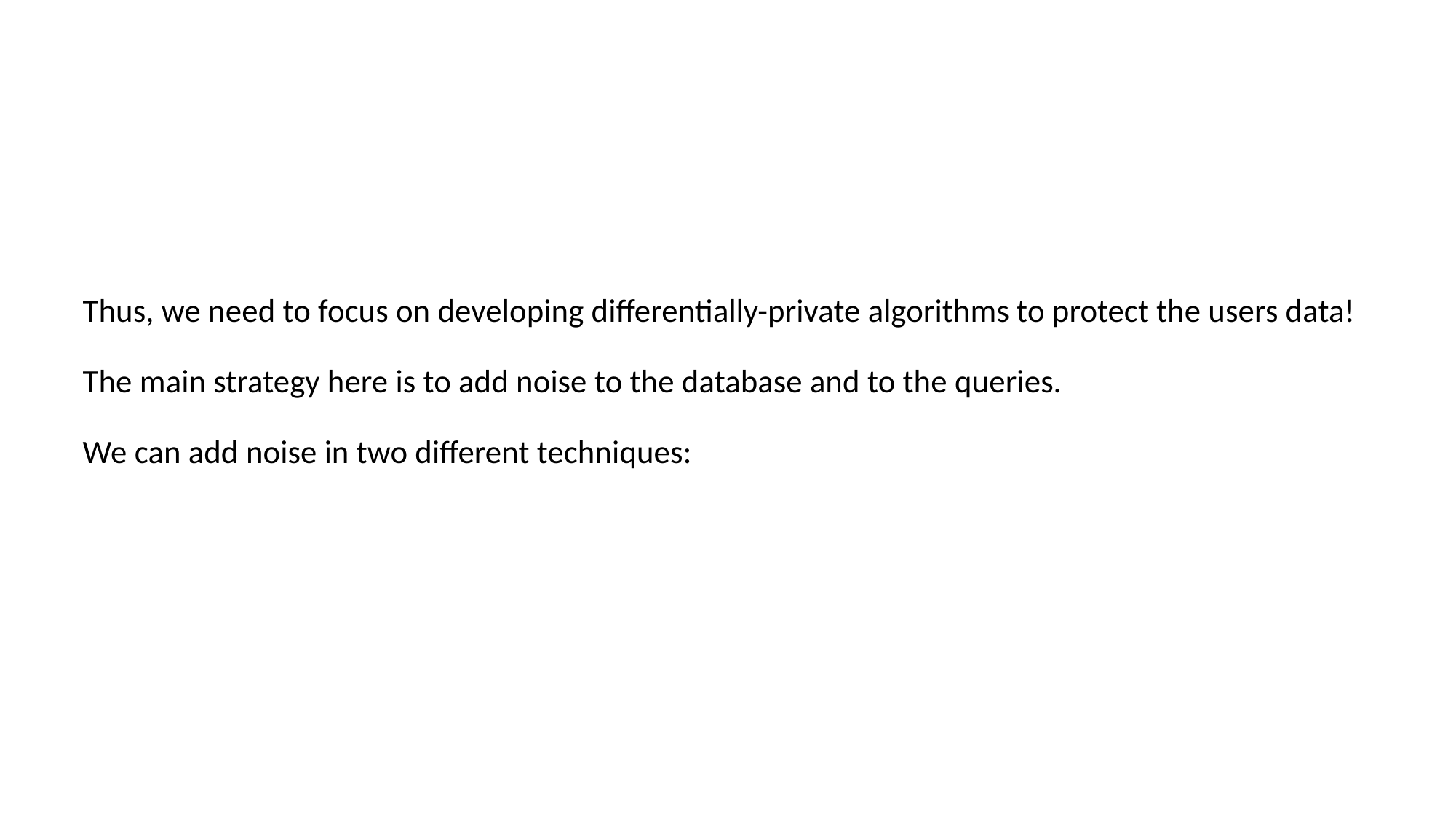

# Thus, we need to focus on developing differentially-private algorithms to protect the users data! The main strategy here is to add noise to the database and to the queries. We can add noise in two different techniques: